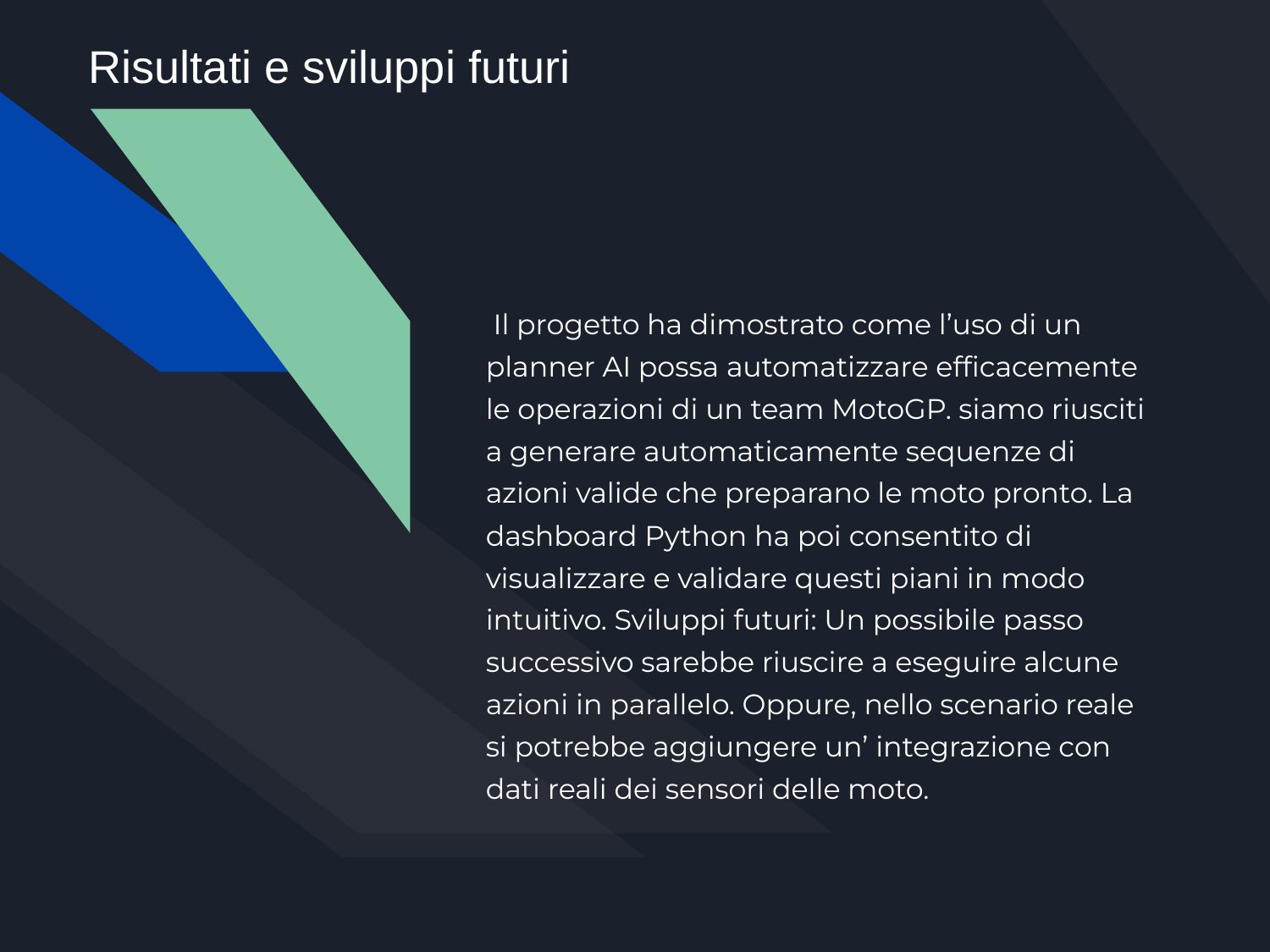

Risultati e sviluppi futuri
 Il progetto ha dimostrato come l’uso di un planner AI possa automatizzare efficacemente le operazioni di un team MotoGP. siamo riusciti a generare automaticamente sequenze di azioni valide che preparano le moto pronto. La dashboard Python ha poi consentito di visualizzare e validare questi piani in modo intuitivo. Sviluppi futuri: Un possibile passo successivo sarebbe riuscire a eseguire alcune azioni in parallelo. Oppure, nello scenario reale si potrebbe aggiungere un’ integrazione con dati reali dei sensori delle moto.